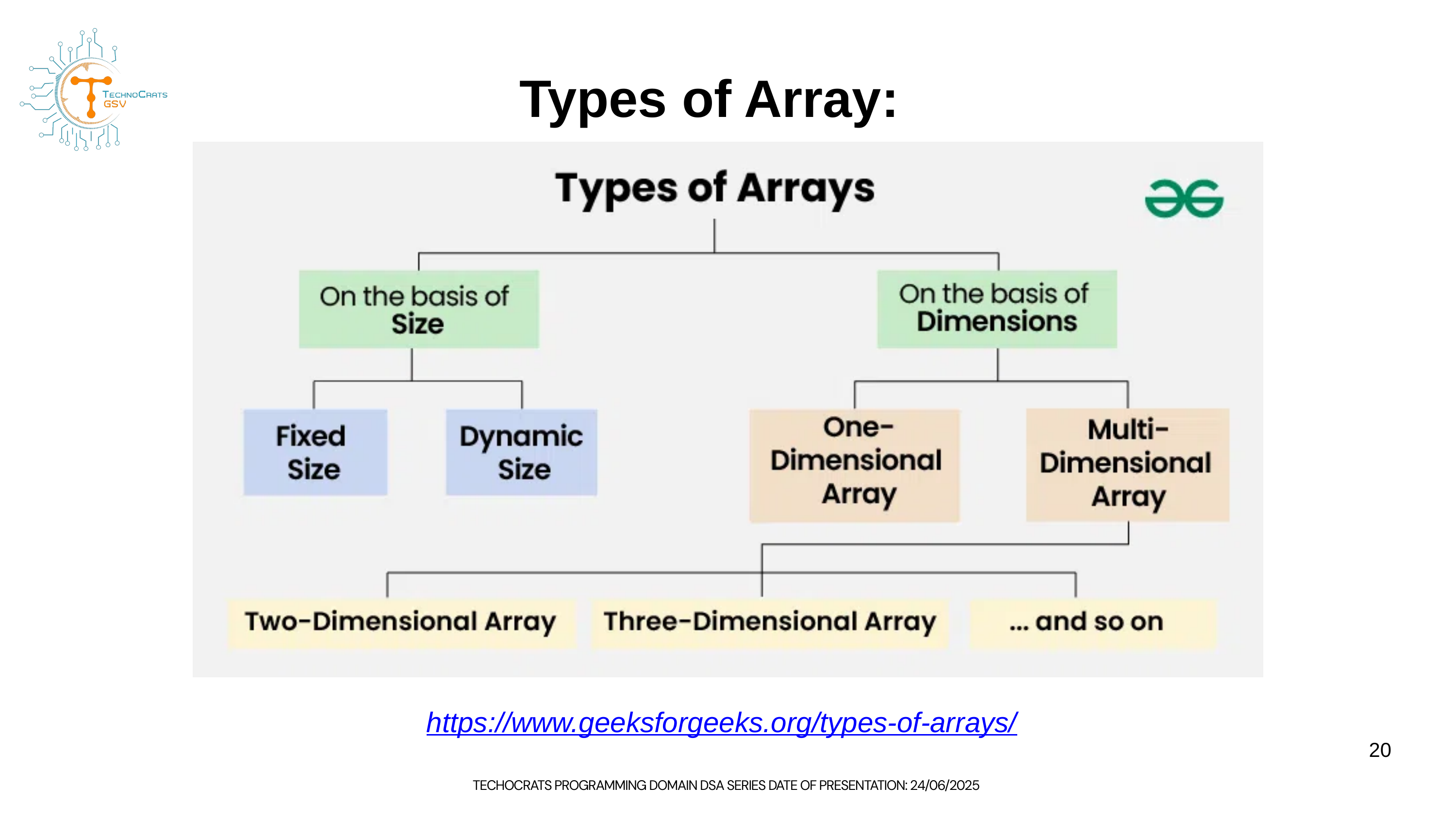

Types of Array:

https://www.geeksforgeeks.org/types-of-arrays/
20
TECHOCRATS PROGRAMMING DOMAIN DSA SERIES DATE OF PRESENTATION: 24/06/2025